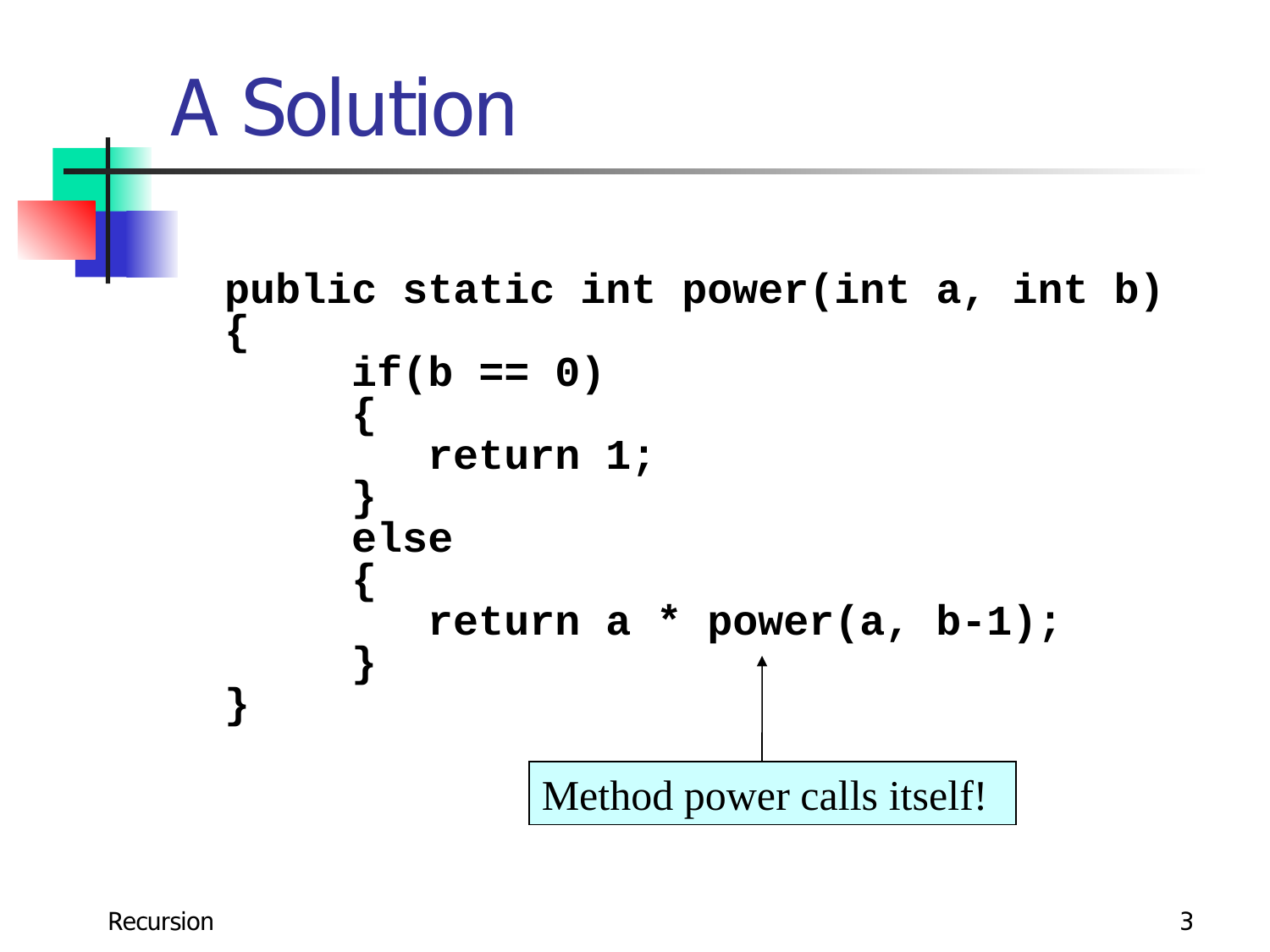

# A Solution

	public static int power(int a, int b)
	{
		if(b == 0)
		{
		   return 1;
		}
		else
		{
		   return a * power(a, b-1);
		}
	}

Method power calls itself!
Recursion
3